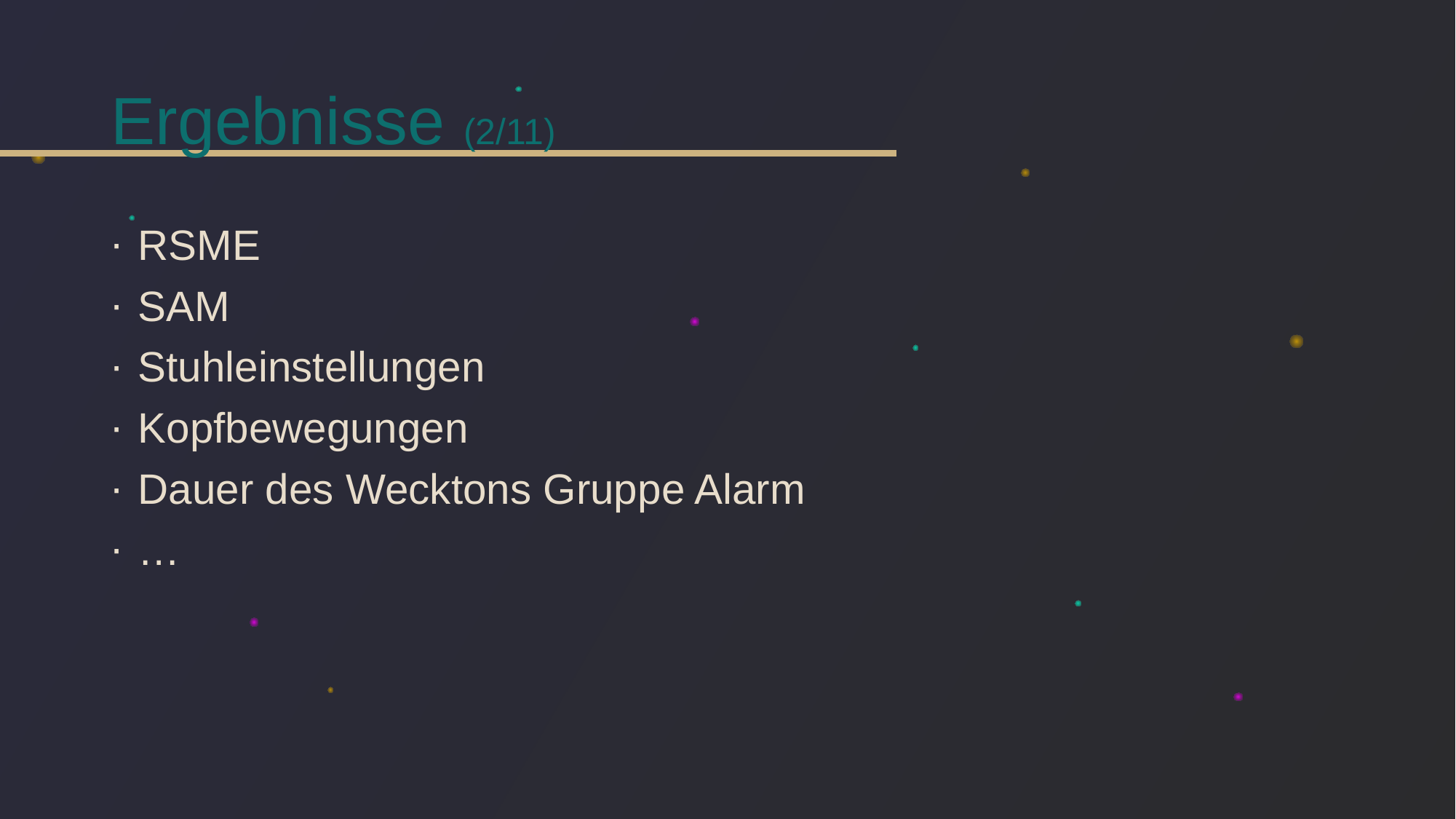

# Ergebnisse (2/11)
RSME
SAM
Stuhleinstellungen
Kopfbewegungen
Dauer des Wecktons Gruppe Alarm
…